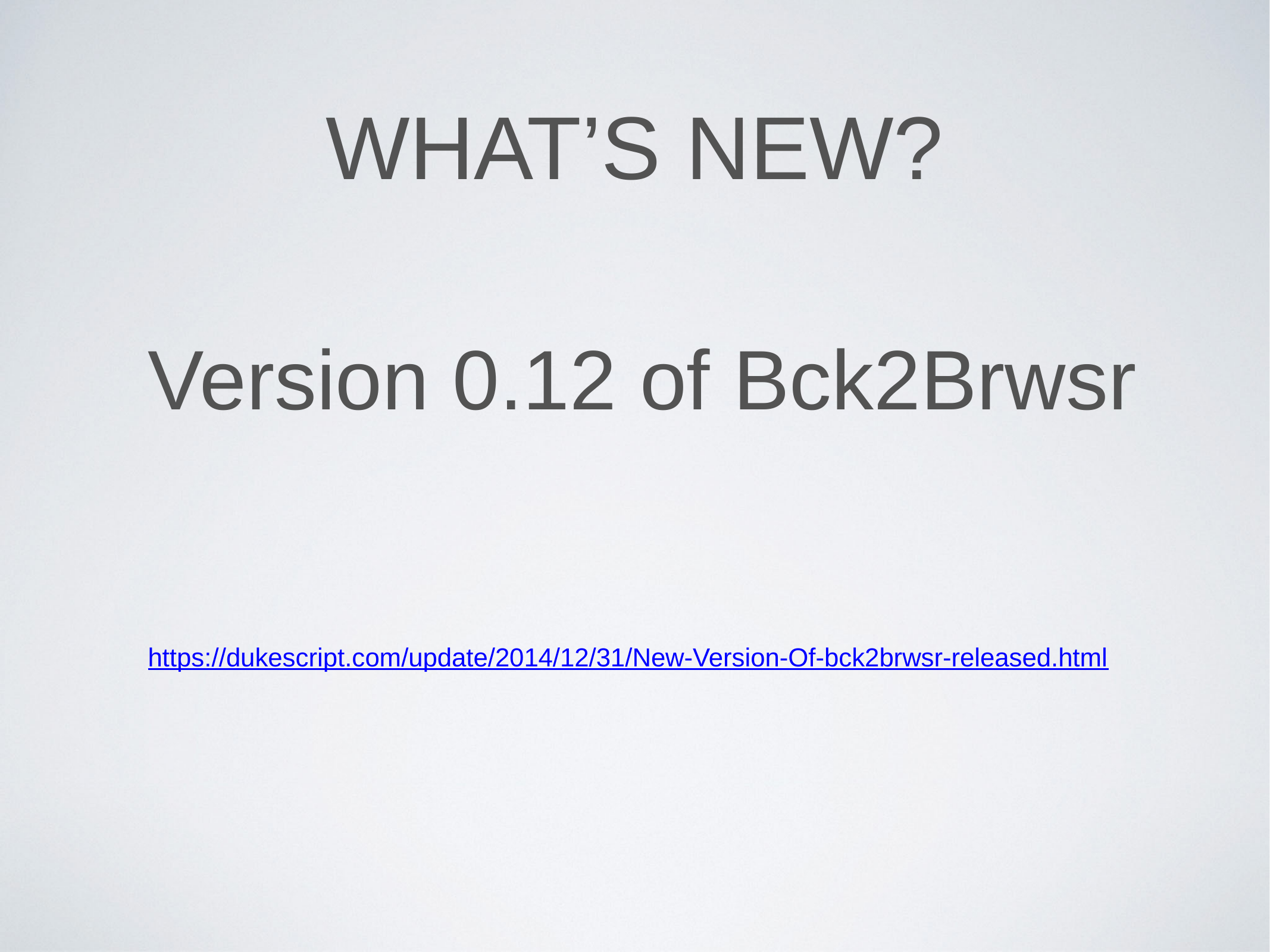

# What’s new?
Version 0.12 of Bck2Brwsr

https://dukescript.com/update/2014/12/31/New-Version-Of-bck2brwsr-released.html